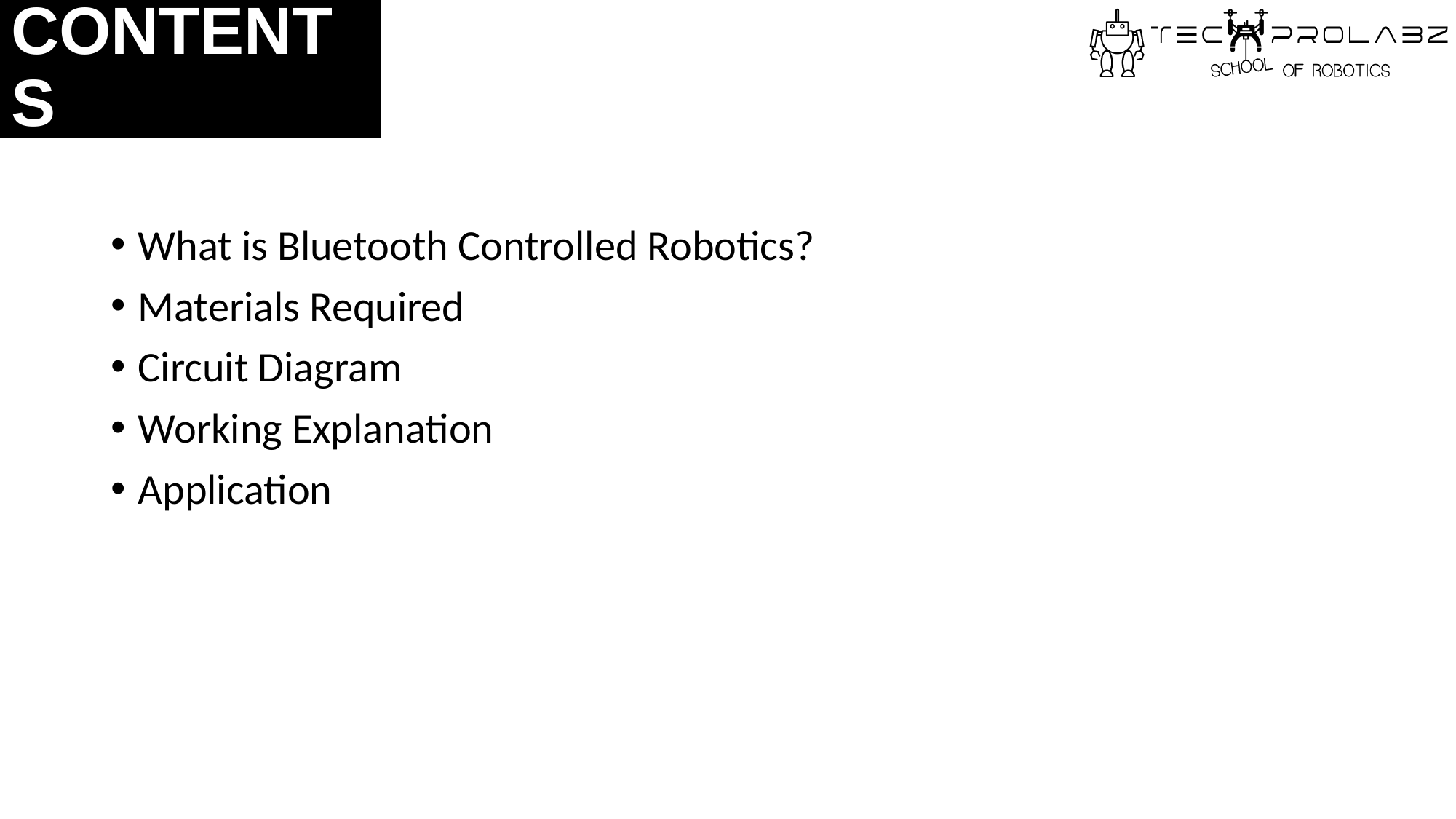

# CONTENTS
What is Bluetooth Controlled Robotics?
Materials Required
Circuit Diagram
Working Explanation
Application